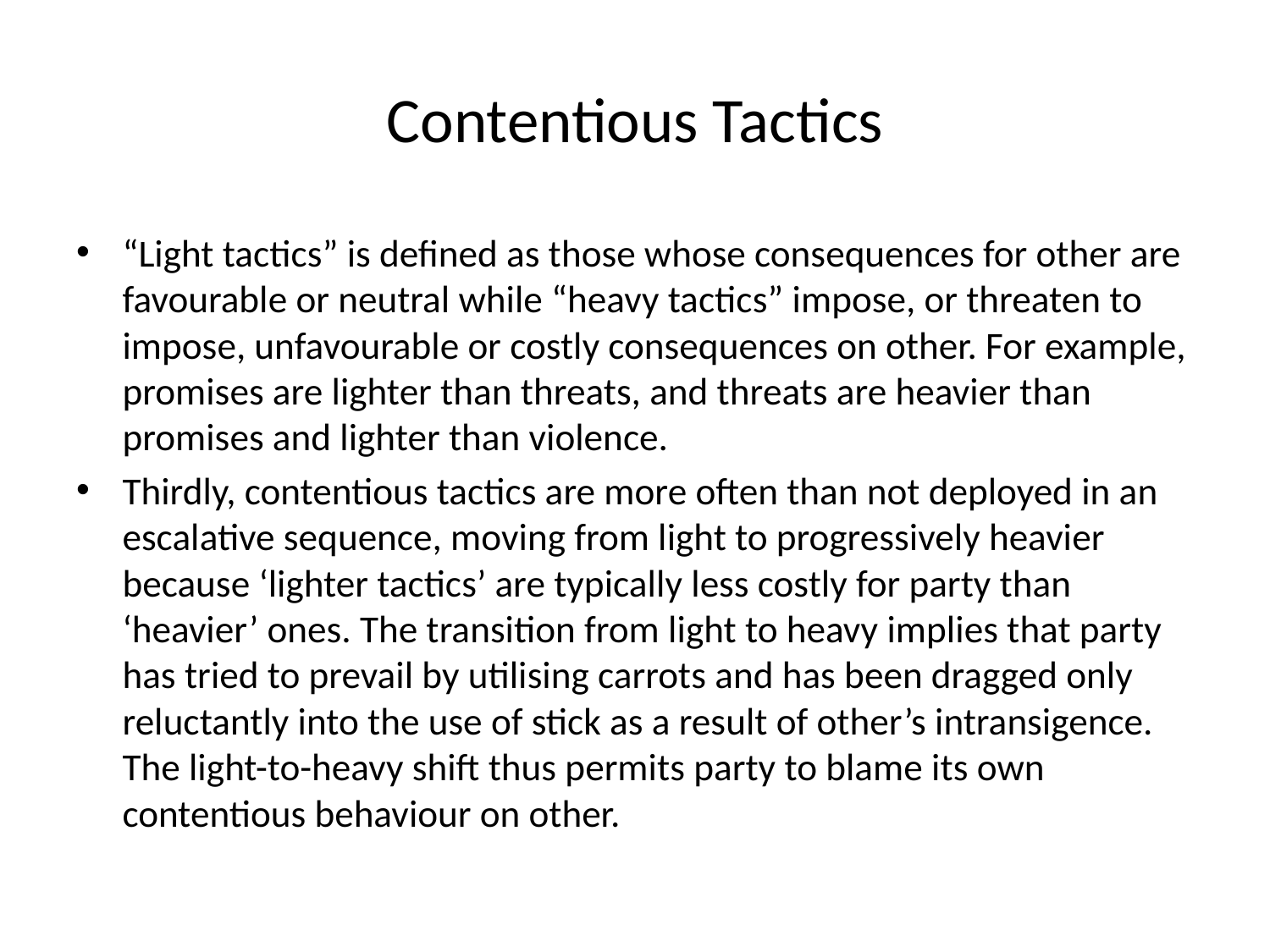

# Contentious Tactics
“Light tactics” is defined as those whose consequences for other are favourable or neutral while “heavy tactics” impose, or threaten to impose, unfavourable or costly consequences on other. For example, promises are lighter than threats, and threats are heavier than promises and lighter than violence.
Thirdly, contentious tactics are more often than not deployed in an escalative sequence, moving from light to progressively heavier because ‘lighter tactics’ are typically less costly for party than ‘heavier’ ones. The transition from light to heavy implies that party has tried to prevail by utilising carrots and has been dragged only reluctantly into the use of stick as a result of other’s intransigence. The light-to-heavy shift thus permits party to blame its own contentious behaviour on other.